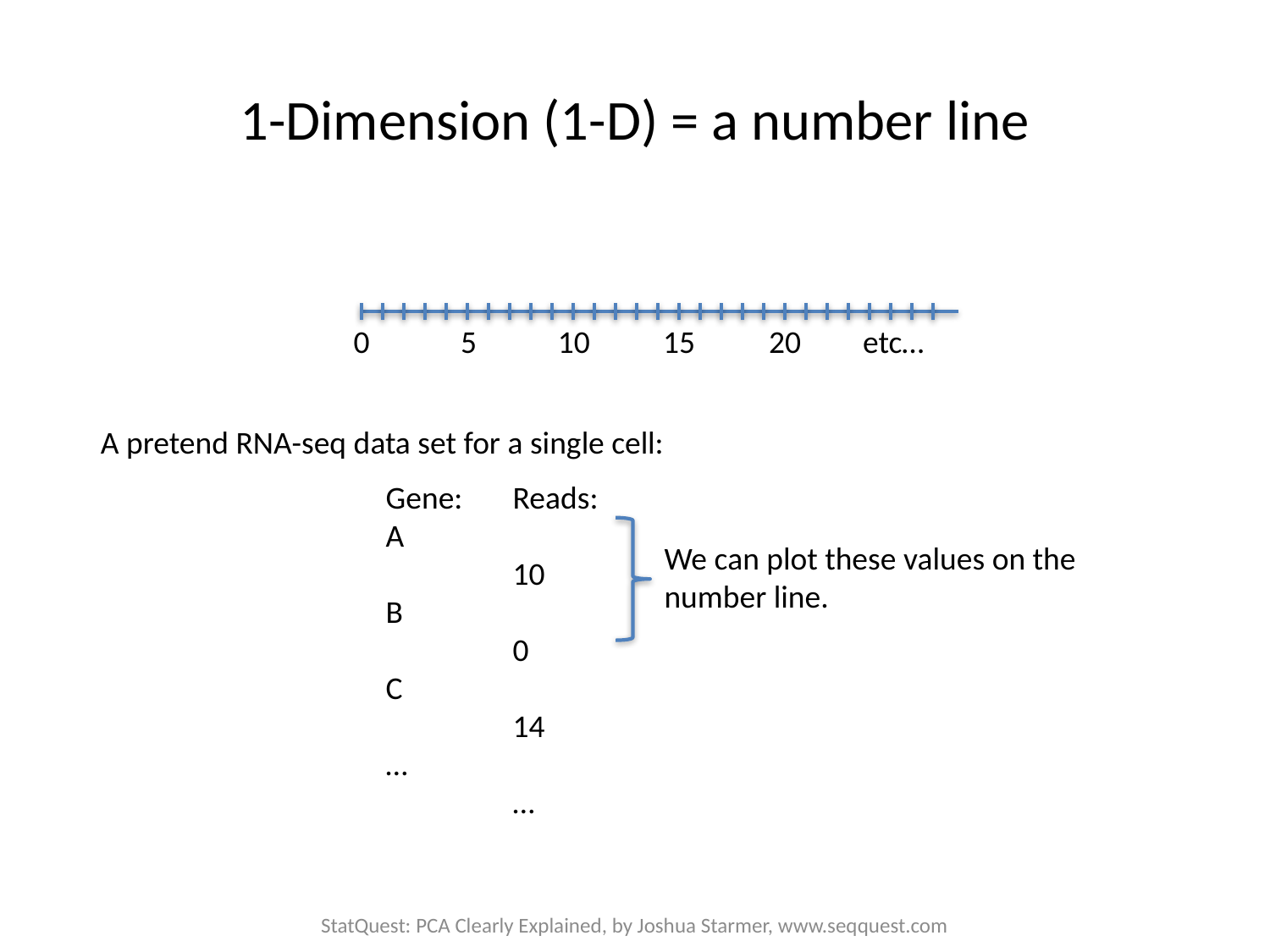

# 1-Dimension (1-D) = a number line
0
5
10
15
20
etc…
A pretend RNA-seq data set for a single cell:
Gene:	Reads:
A		10
B		0
C		14
…		…

We can plot these values on the number line.
StatQuest: PCA Clearly Explained, by Joshua Starmer, www.seqquest.com